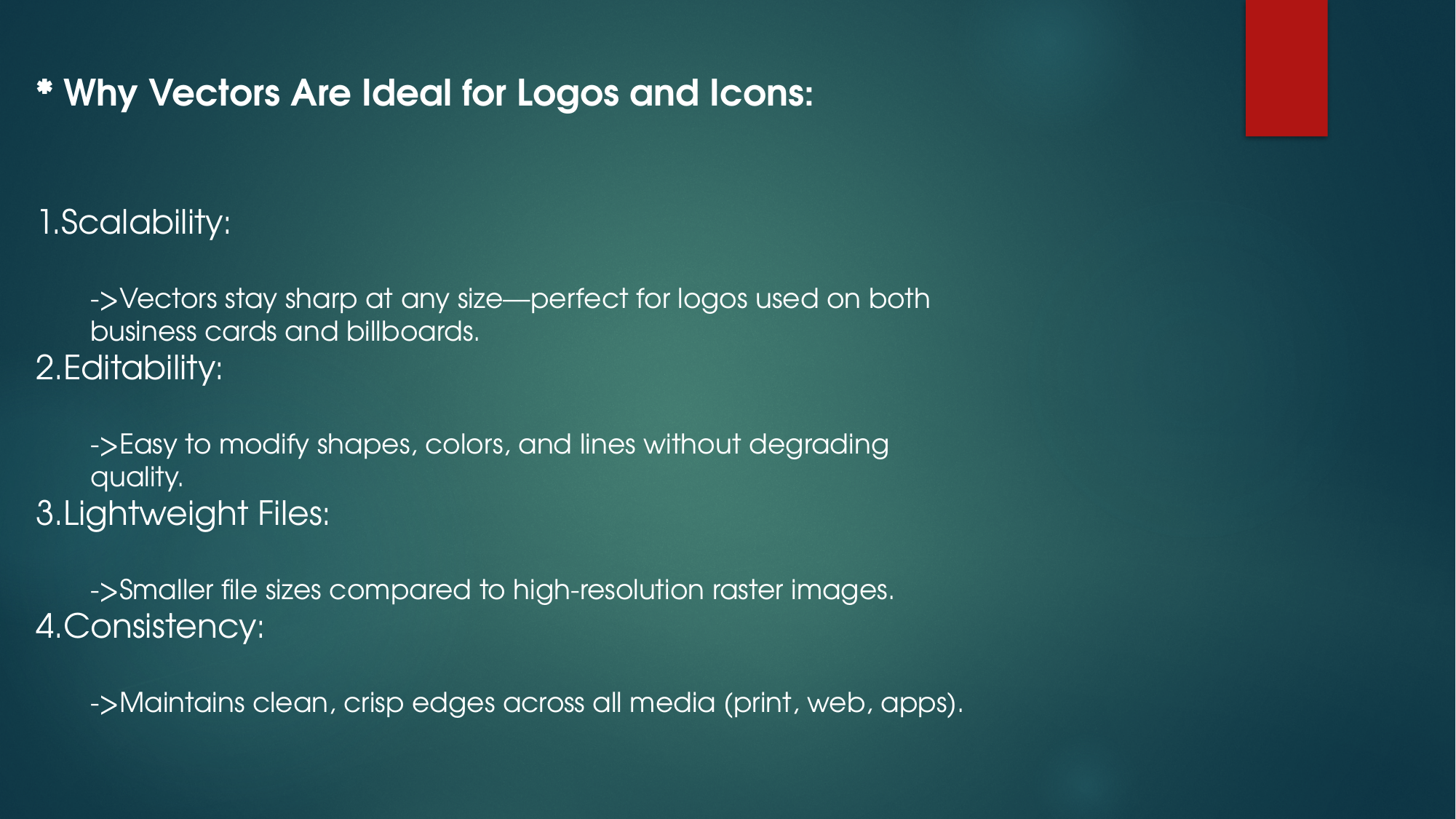

* Why Vectors Are Ideal for Logos and Icons:

Scalability:

->Vectors stay sharp at any size—perfect for logos used on both business cards and billboards.
Editability:

->Easy to modify shapes, colors, and lines without degrading quality.
Lightweight Files:

->Smaller file sizes compared to high-resolution raster images.
Consistency:

->Maintains clean, crisp edges across all media (print, web, apps).